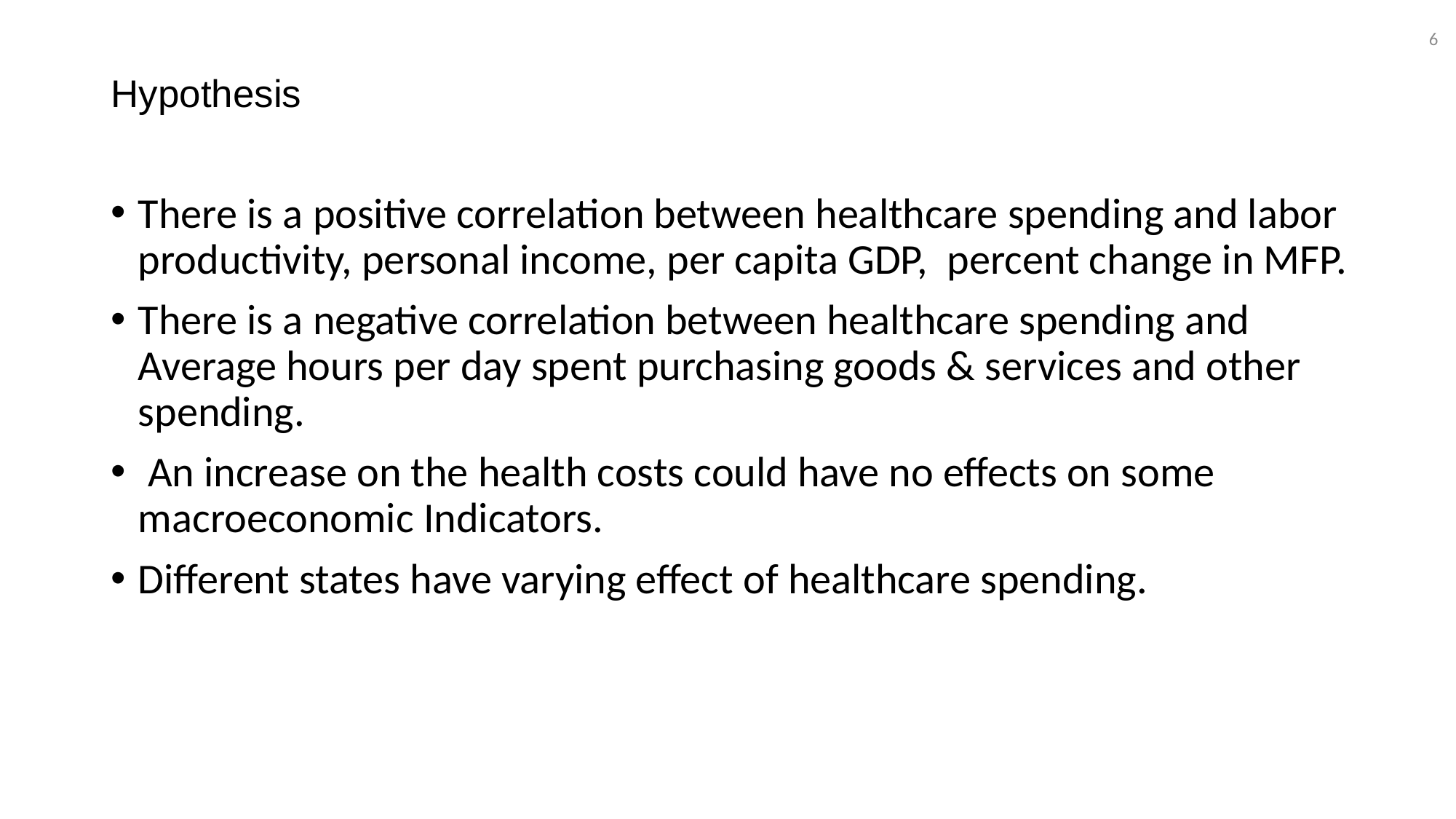

6
# Hypothesis

There is a positive correlation between healthcare spending and labor productivity, personal income, per capita GDP,  percent change in MFP.
There is a negative correlation between healthcare spending and Average hours per day spent purchasing goods & services and other spending.
 An increase on the health costs could have no effects on some macroeconomic Indicators.
Different states have varying effect of healthcare spending.